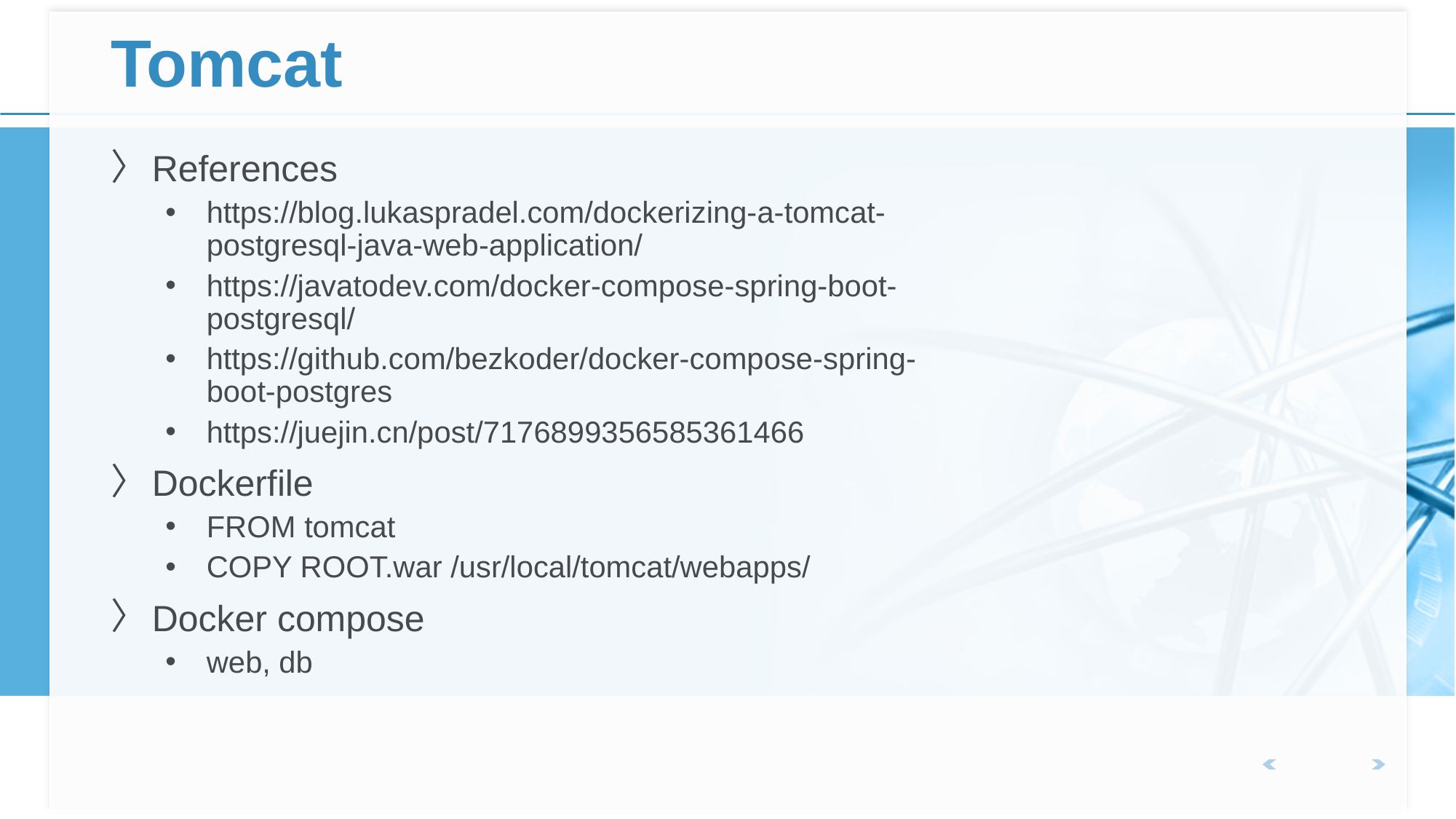

# Tomcat
References
https://blog.lukaspradel.com/dockerizing-a-tomcat-postgresql-java-web-application/
https://javatodev.com/docker-compose-spring-boot-postgresql/
https://github.com/bezkoder/docker-compose-spring-boot-postgres
https://juejin.cn/post/7176899356585361466
Dockerfile
FROM tomcat
COPY ROOT.war /usr/local/tomcat/webapps/
Docker compose
web, db